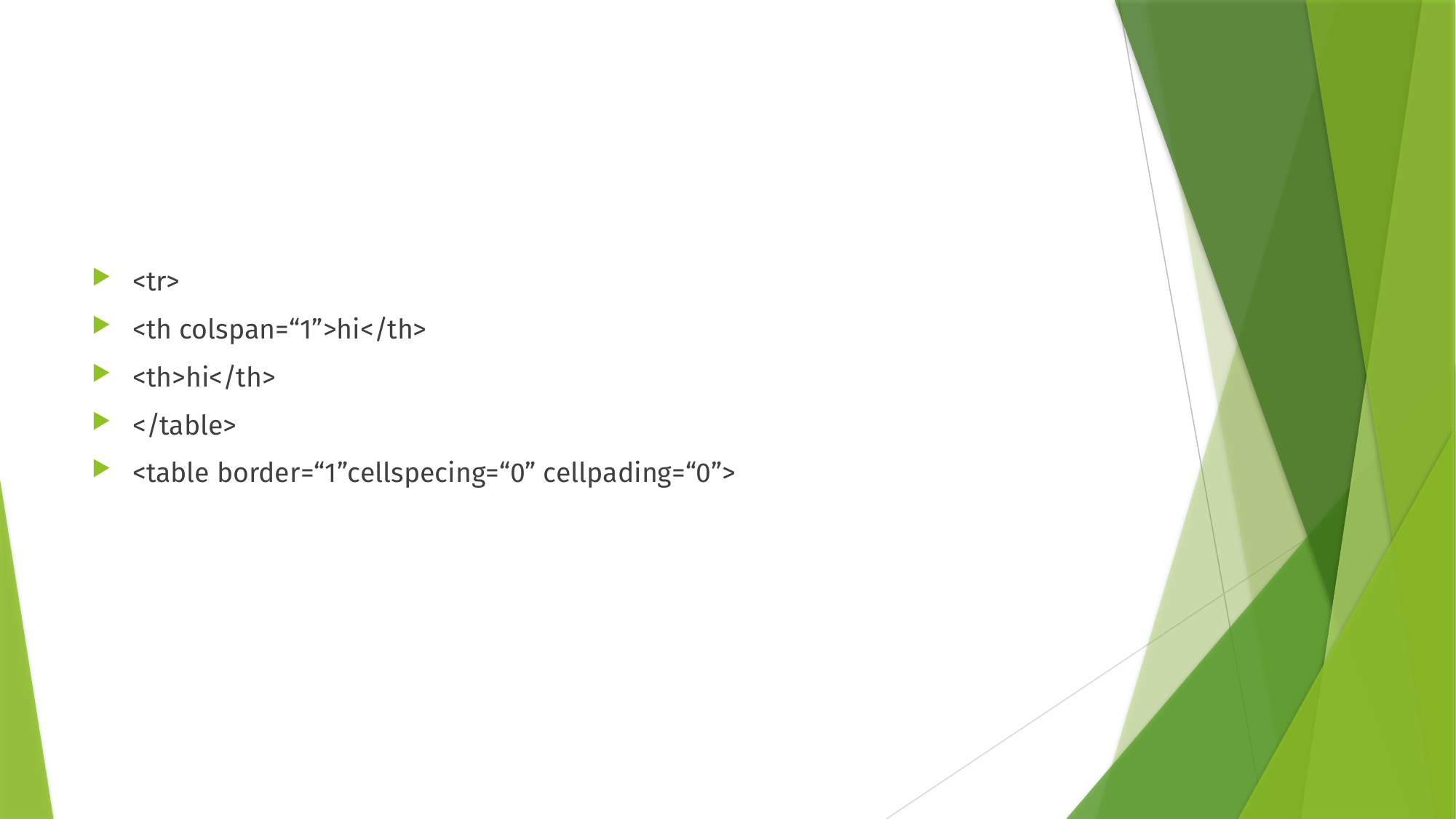

#
<tr>
<th colspan=“1”>hi</th>
<th>hi</th>
</table>
<table border=“1”cellspecing=“0” cellpading=“0”>